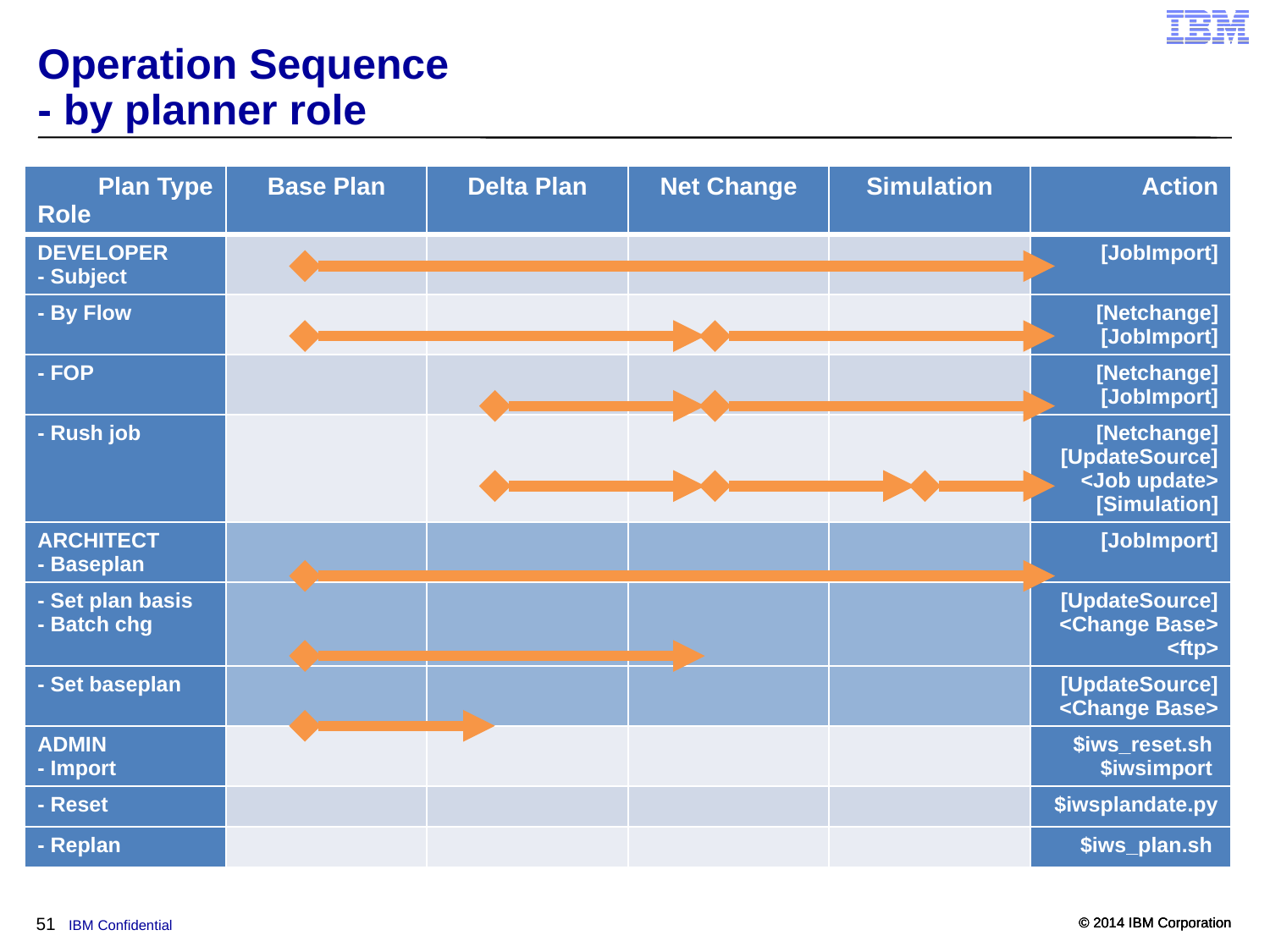

51
# Operation Sequence - by planner role
| Plan Type Role | Base Plan | Delta Plan | Net Change | Simulation | Action |
| --- | --- | --- | --- | --- | --- |
| DEVELOPER - Subject |  |  |  |  | [JobImport] |
| - By Flow |  |  |  |  | [Netchange] [JobImport] |
| - FOP |  |  |  |  | [Netchange] [JobImport] |
| - Rush job |  |  |  |  | [Netchange] [UpdateSource] <Job update> [Simulation] |
| ARCHITECT - Baseplan |  |  |  |  | [JobImport] |
| - Set plan basis - Batch chg |  |  |  |  | [UpdateSource] <Change Base> <ftp> |
| - Set baseplan |  |  |  |  | [UpdateSource] <Change Base> |
| ADMIN - Import |  |  |  |  | $iws\_reset.sh $iwsimport |
| - Reset |  |  |  |  | $iwsplandate.py |
| - Replan |  |  |  |  | $iws\_plan.sh |